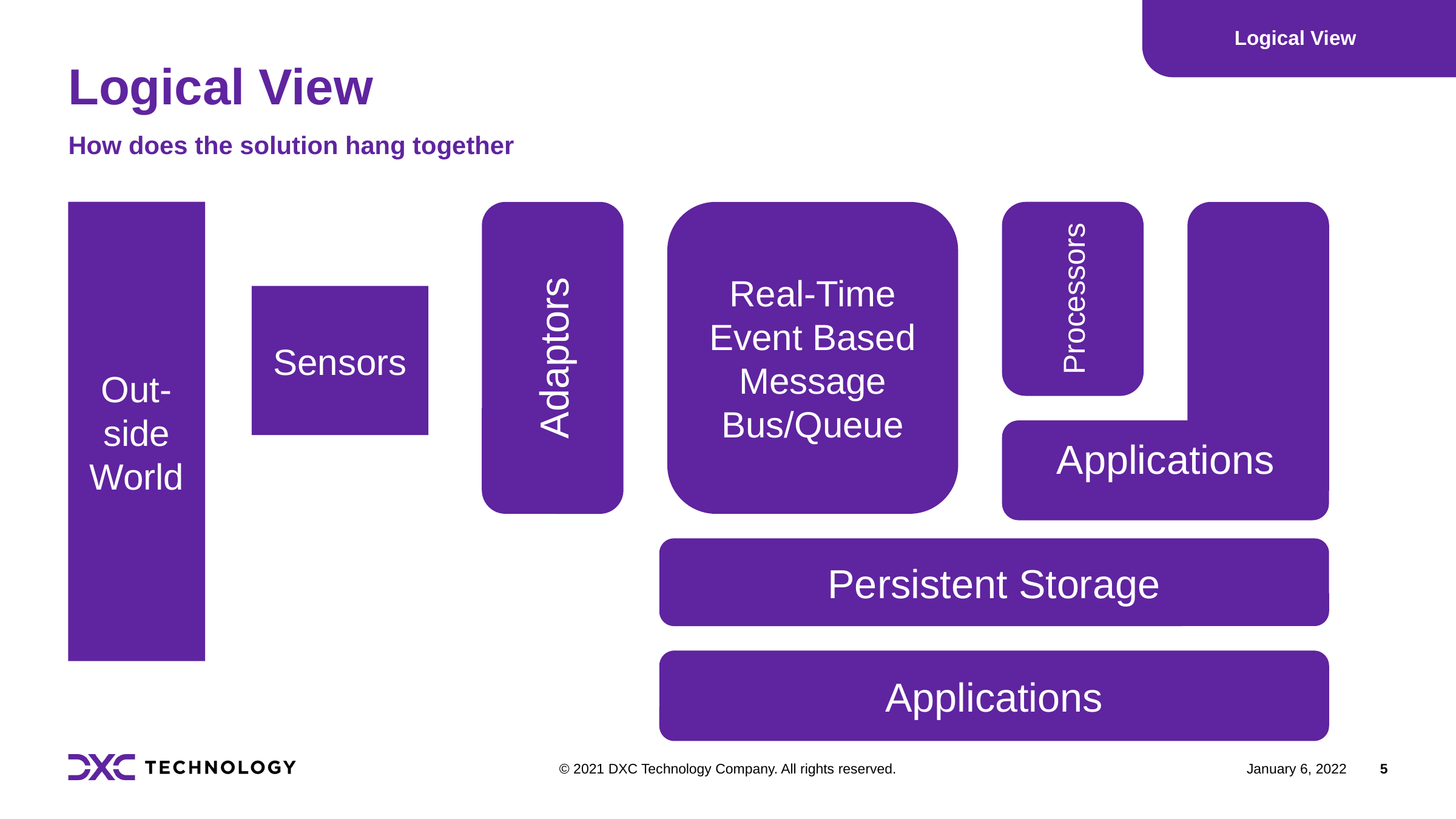

Logical View
# Logical View
How does the solution hang together

Out-side World

Applications
Real-Time Event Based Message
Bus/Queue
Processors
Sensors
Adaptors
Persistent Storage
Applications